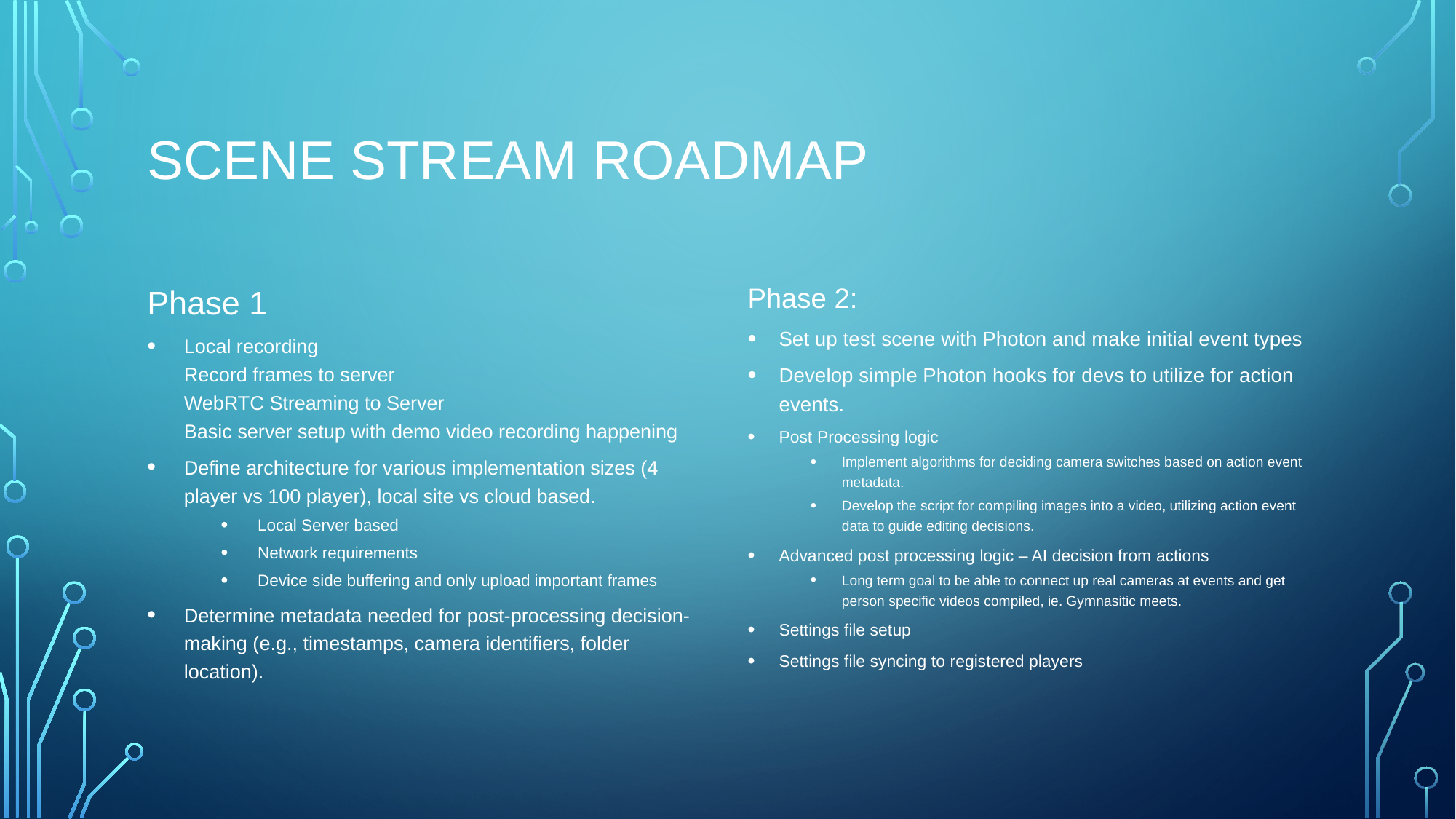

# Scene Stream Roadmap
Phase 1
Local recording
Record frames to server
WebRTC Streaming to Server
Basic server setup with demo video recording happening
Define architecture for various implementation sizes (4 player vs 100 player), local site vs cloud based.
Local Server based
Network requirements
Device side buffering and only upload important frames
Determine metadata needed for post-processing decision-making (e.g., timestamps, camera identifiers, folder location).

Phase 2:
Set up test scene with Photon and make initial event types
Develop simple Photon hooks for devs to utilize for action events.
Post Processing logic
Implement algorithms for deciding camera switches based on action event metadata.
Develop the script for compiling images into a video, utilizing action event data to guide editing decisions.
Advanced post processing logic – AI decision from actions
Long term goal to be able to connect up real cameras at events and get person specific videos compiled, ie. Gymnasitic meets.
Settings file setup
Settings file syncing to registered players